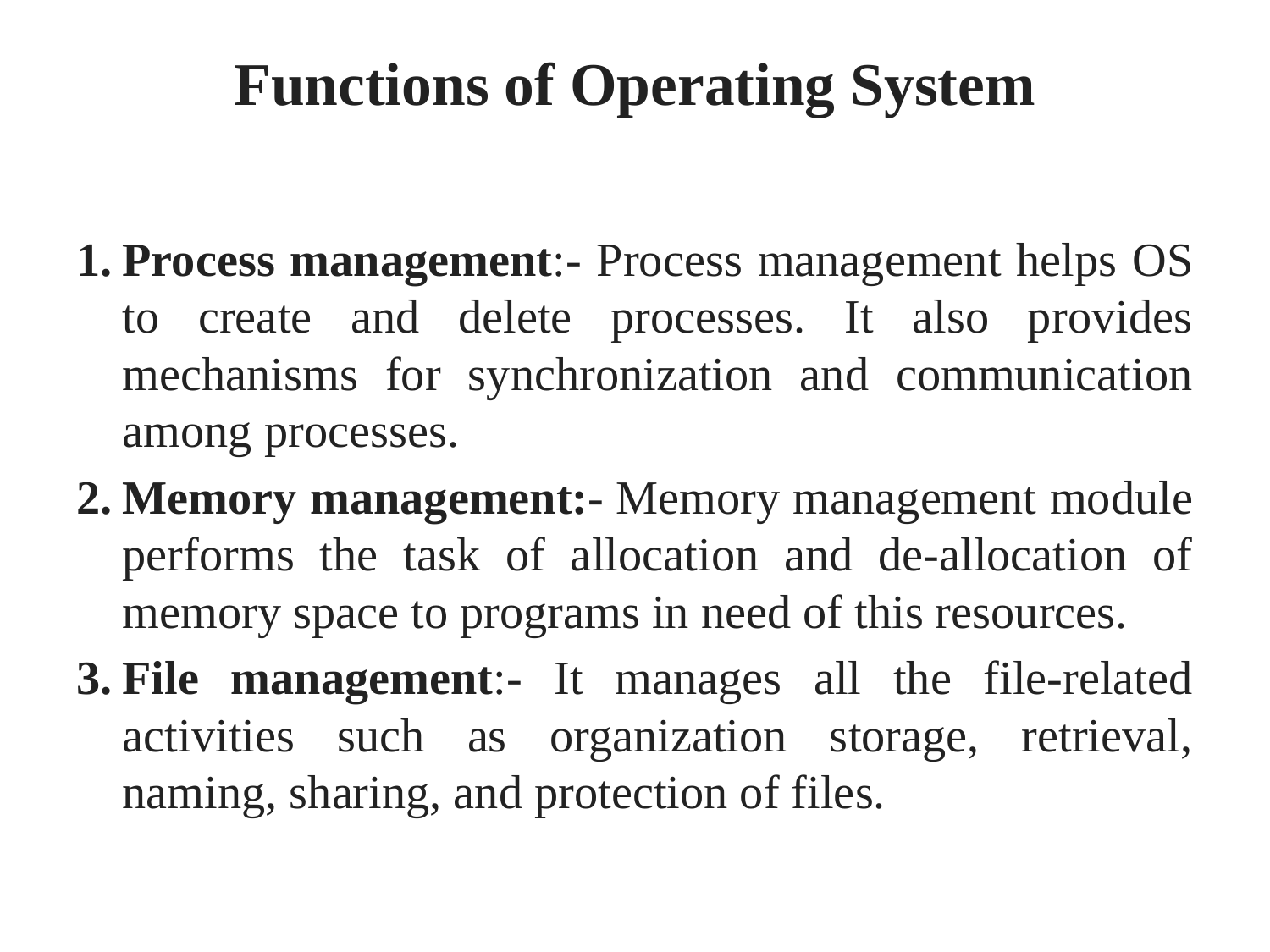

# Functions of Operating System
Process management:- Process management helps OS to create and delete processes. It also provides mechanisms for synchronization and communication among processes.
Memory management:- Memory management module performs the task of allocation and de-allocation of memory space to programs in need of this resources.
File management:- It manages all the file-related activities such as organization storage, retrieval, naming, sharing, and protection of files.